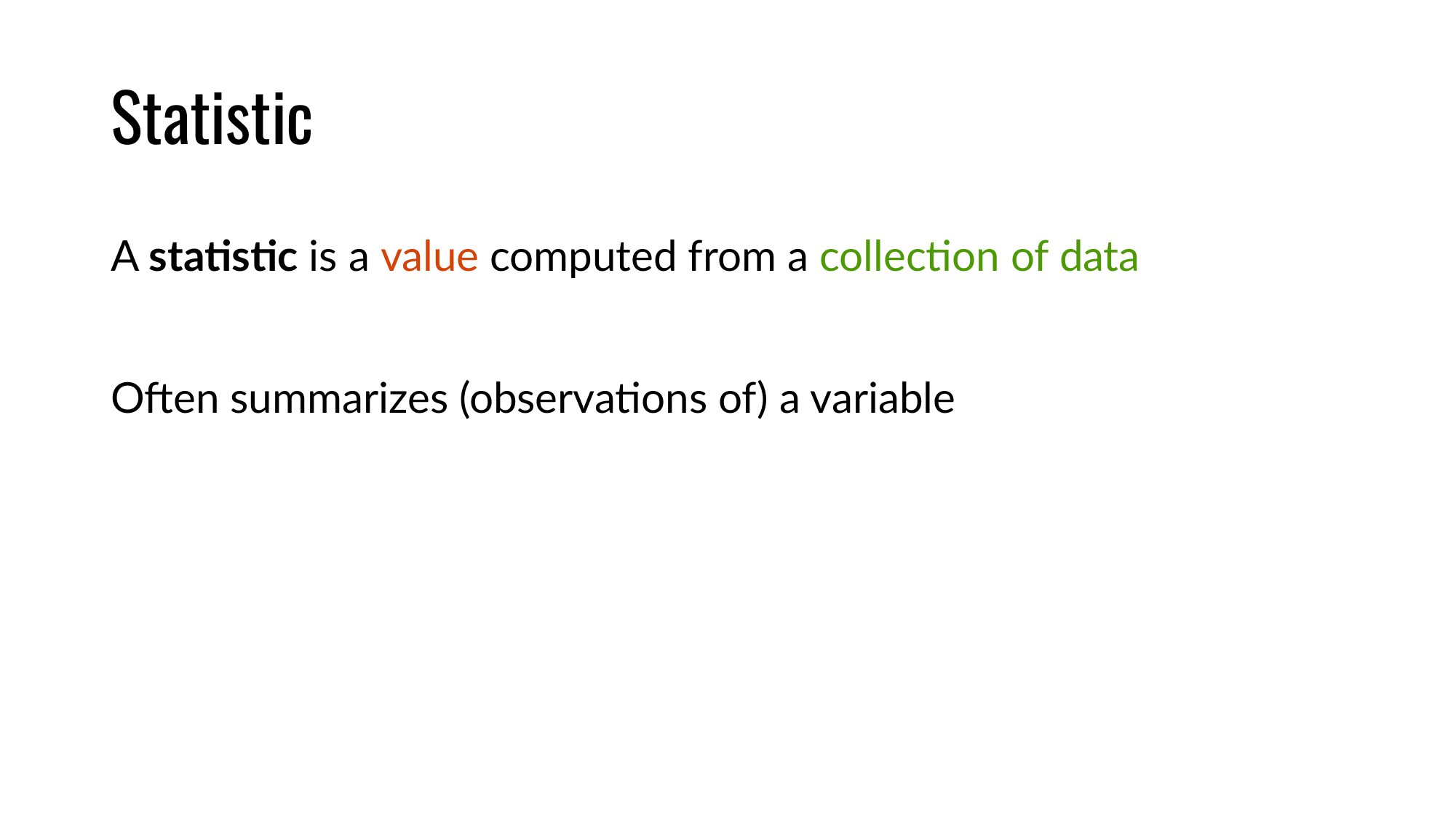

# Statistic
A statistic is a value computed from a collection of data

Often summarizes (observations of) a variable